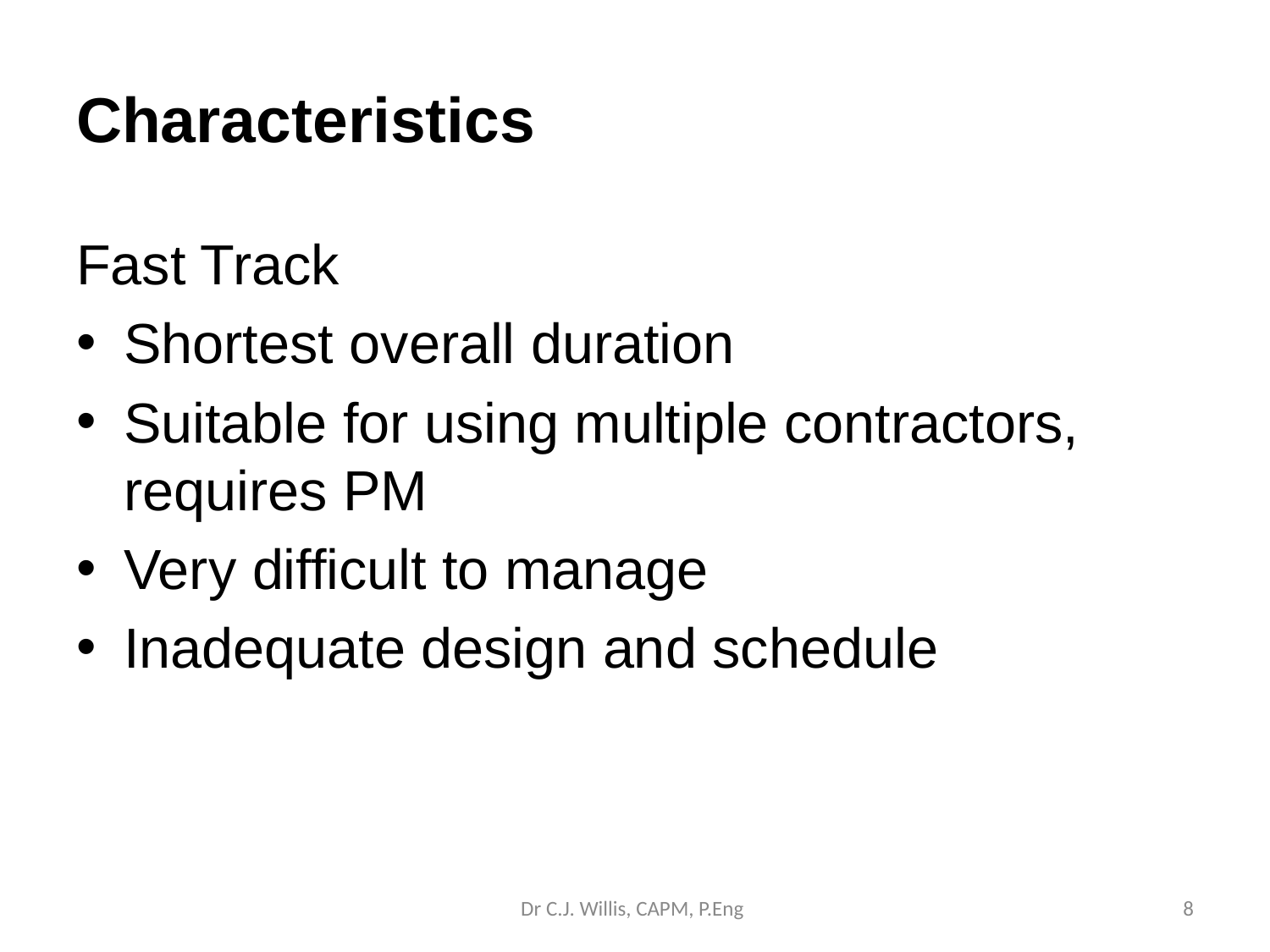

Characteristics
Fast Track
Shortest overall duration
Suitable for using multiple contractors, requires PM
Very difficult to manage
Inadequate design and schedule

Dr C.J. Willis, CAPM, P.Eng
8